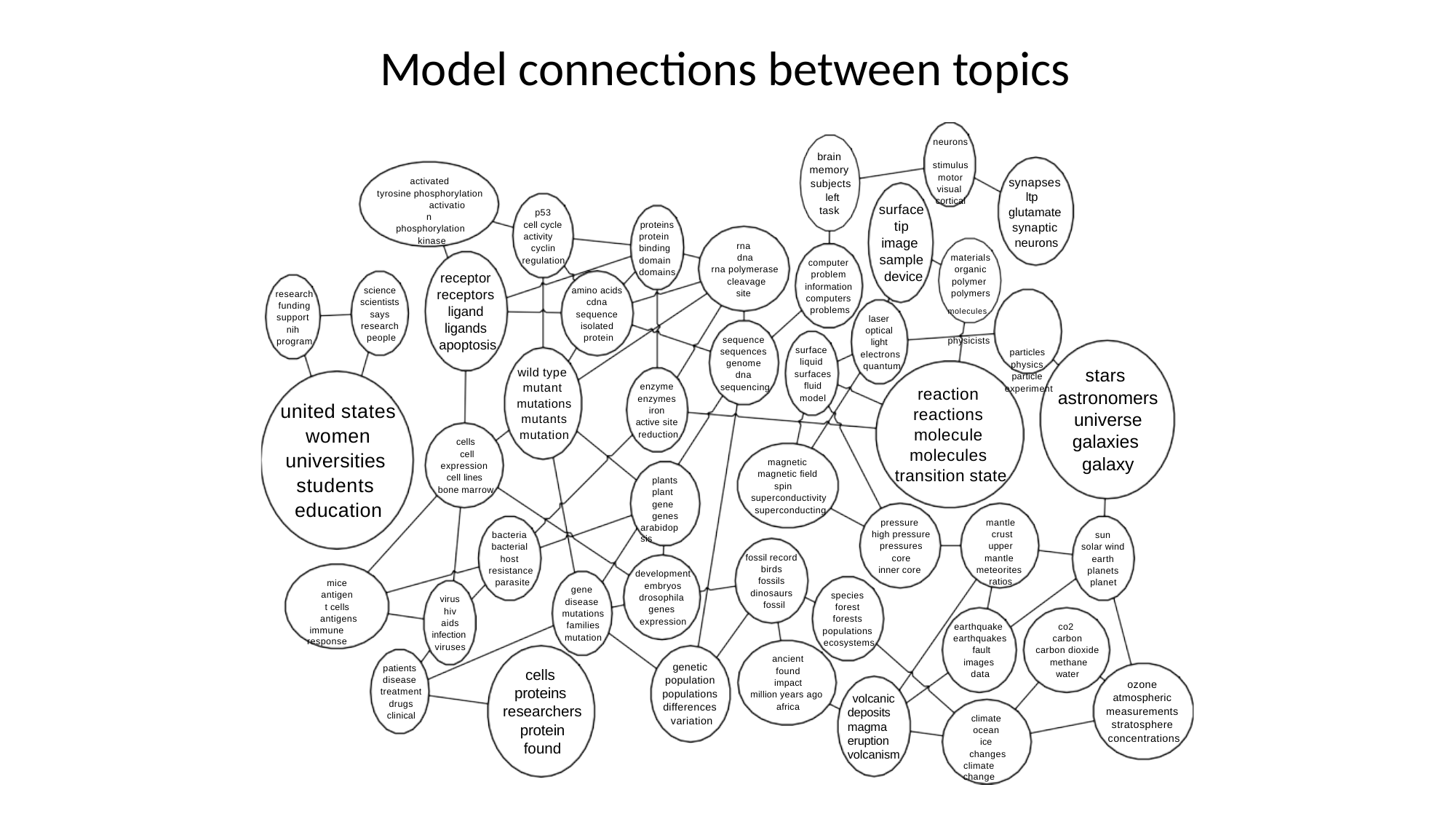

# Model connections between topics

neurons  stimulus  motor  visual  cortical
brain  memory  subjects  left
task
synapses  ltp    glutamate  synaptic  neurons
activated  tyrosine phosphorylation
activation  phosphorylation  kinase
surface  tip  image  sample  device
p53  cell cycle  activity
cyclin  regulation
proteins  protein  binding  domain  domains
rna  dna
rna polymerase  cleavage
site
materials  organic  polymer  polymers
molecules    physicists
particles  physics  particle  experiment
computer  problem  information  computers  problems
receptor  receptors  ligand  ligands  apoptosis
science  scientists  says  research  people
amino acids  cdna  sequence  isolated  protein
research  funding  support  nih  program
laser  optical  light  electrons  quantum
sequence  sequences  genome  dna  sequencing
surface  liquid  surfaces  fluid  model
stars  astronomers  universe  galaxies  galaxy
wild type  mutant  mutations  mutants  mutation
enzyme  enzymes  iron  active site  reduction
reaction  reactions  molecule  molecules  transition state
united states  women  universities  students  education
cells  cell
expression  cell lines  bone marrow
magnetic  magnetic field  spin     superconductivity  superconducting
plants  plant  gene  genes
arabidopsis
pressure  high pressure  pressures  core
inner core
mantle  crust
upper mantle  meteorites  ratios
bacteria  bacterial  host  resistance  parasite
sun  solar wind
earth  planets  planet
fossil record  birds  fossils
dinosaurs  fossil
development  embryos  drosophila  genes  expression
mice  antigen  t cells  antigens
immune response
gene  disease  mutations  families  mutation
species  forest  forests  populations  ecosystems
virus  hiv  aids
infection  viruses
earthquake  earthquakes  fault
images  data
co2  carbon
carbon dioxide  methane water
ancient  found  impact
million years ago  africa
genetic  population  populations  differences  variation
patients  disease  treatment  drugs  clinical
cells  proteins  researchers  protein  found
ozone  atmospheric  measurements  stratosphere  concentrations
volcanic  deposits  magma  eruption  volcanism
climate  ocean  ice  changes
climate change